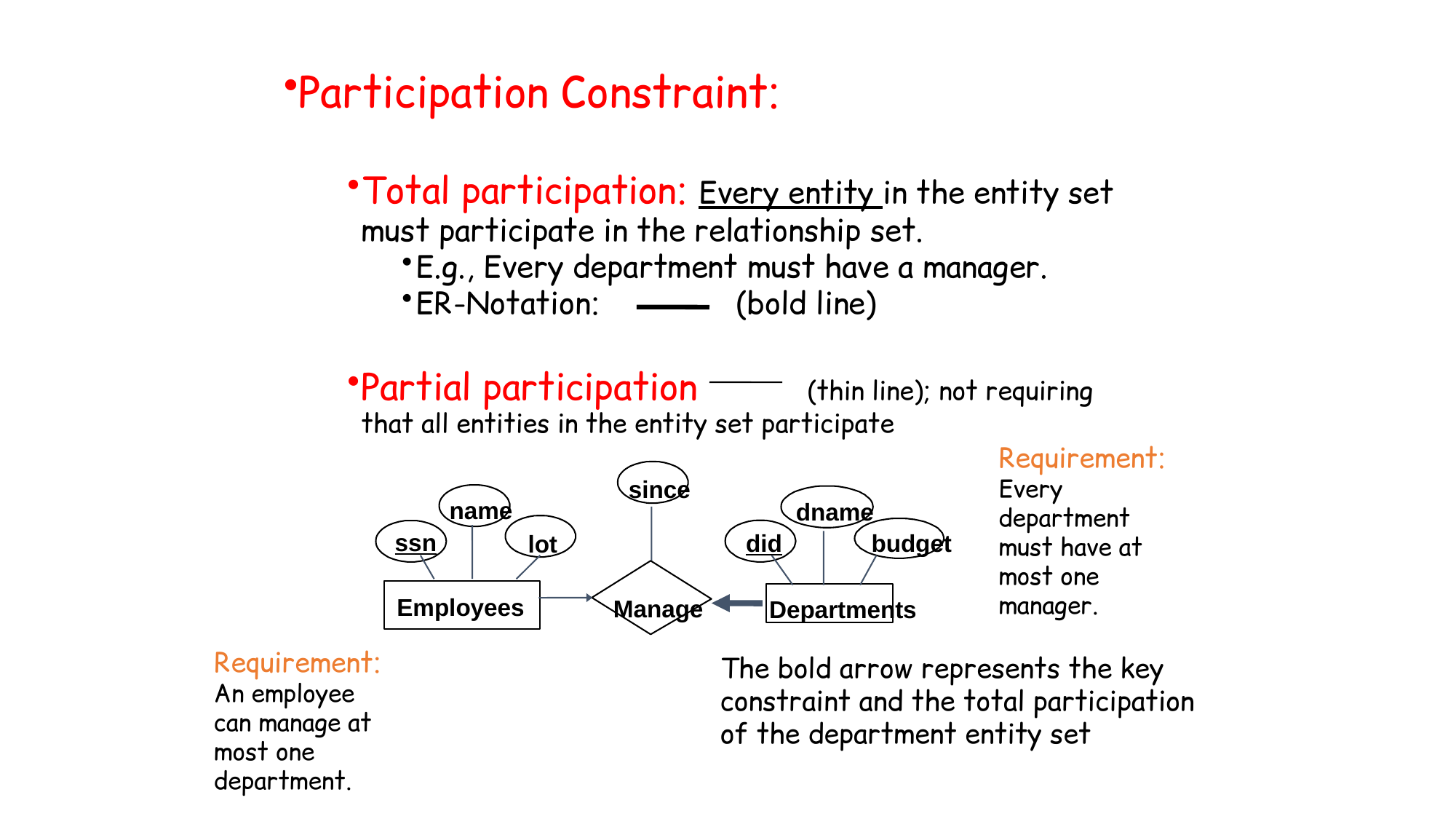

Participation Constraint:
Total participation: Every entity in the entity set must participate in the relationship set.
E.g., Every department must have a manager.
ER-Notation:               (bold line)

Partial participation          (thin line); not requiring that all entities in the entity set participate

Requirement:
Every department must have at most one manager.

since

name

ssn
lot

dname

did
budget

Manage

Employees

Departments

Requirement:
An employee can manage at most one department.
The bold arrow represents the key constraint and the total participation
of the department entity set